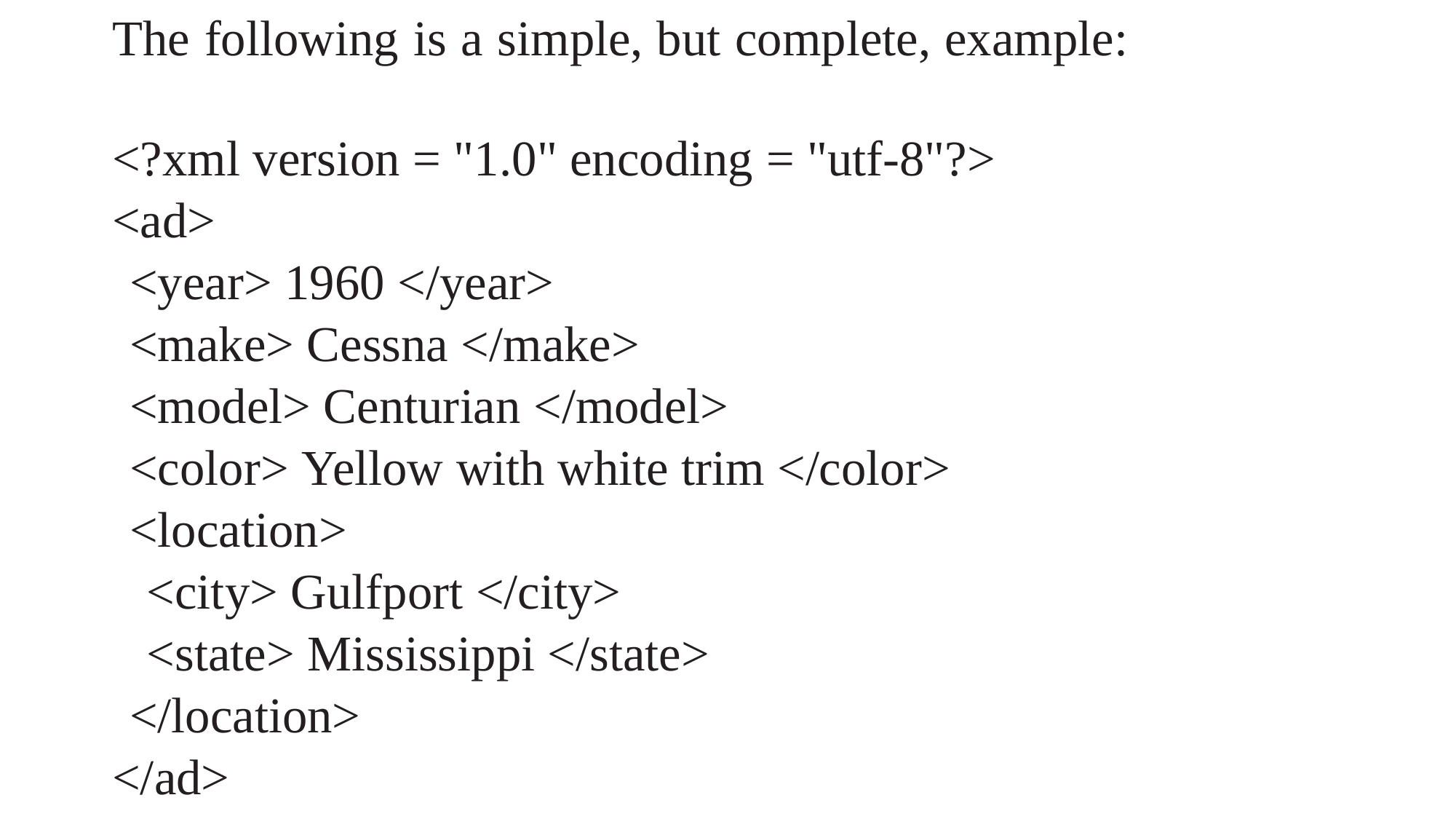

The following is a simple, but complete, example:

<?xml version = "1.0" encoding = "utf-8"?>
<ad>
<year> 1960 </year>
<make> Cessna </make>
<model> Centurian </model>
<color> Yellow with white trim </color>
<location>
<city> Gulfport </city>
<state> Mississippi </state>
</location>
</ad>